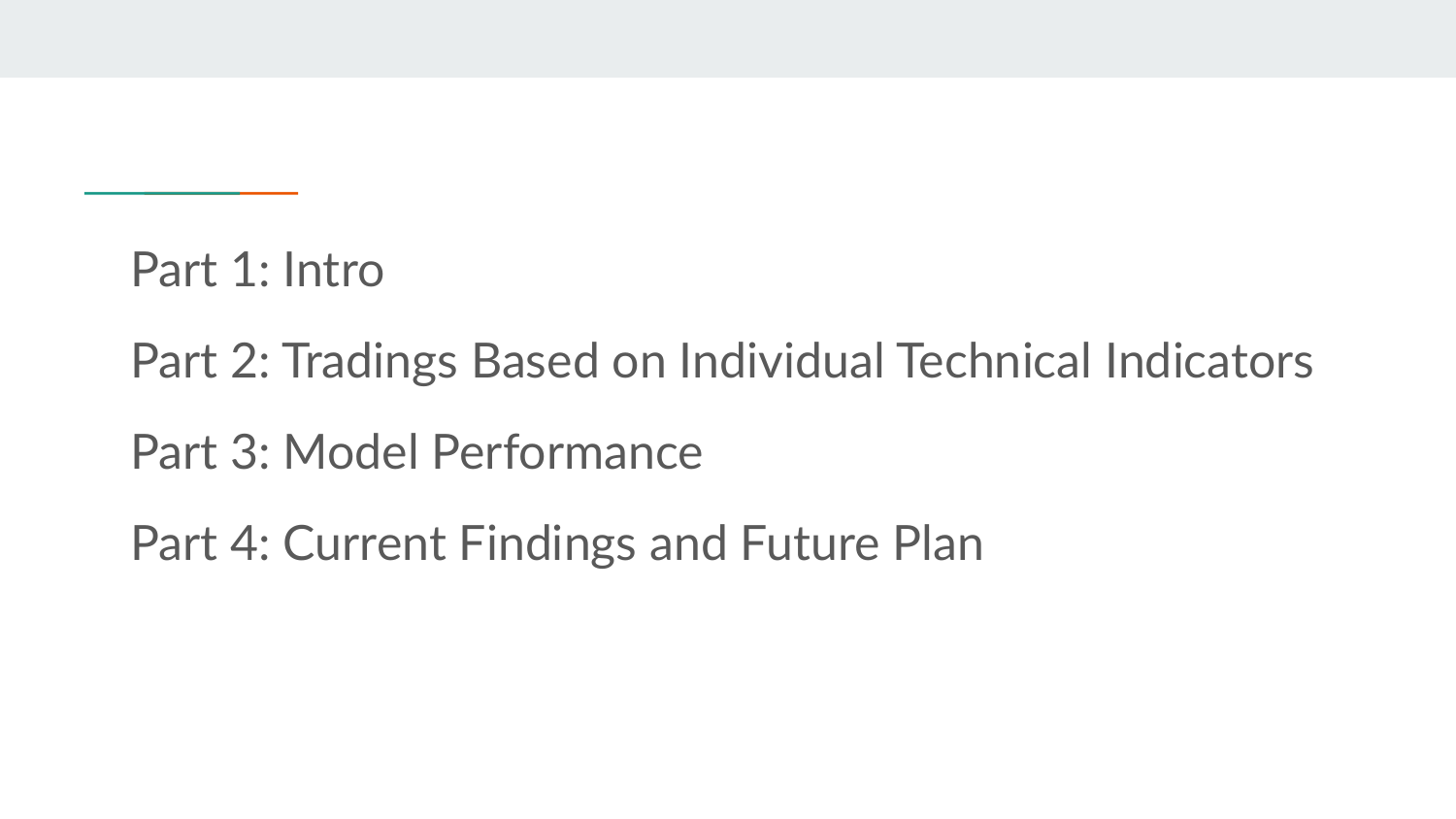

Part 1: Intro
Part 2: Tradings Based on Individual Technical Indicators
Part 3: Model Performance
Part 4: Current Findings and Future Plan